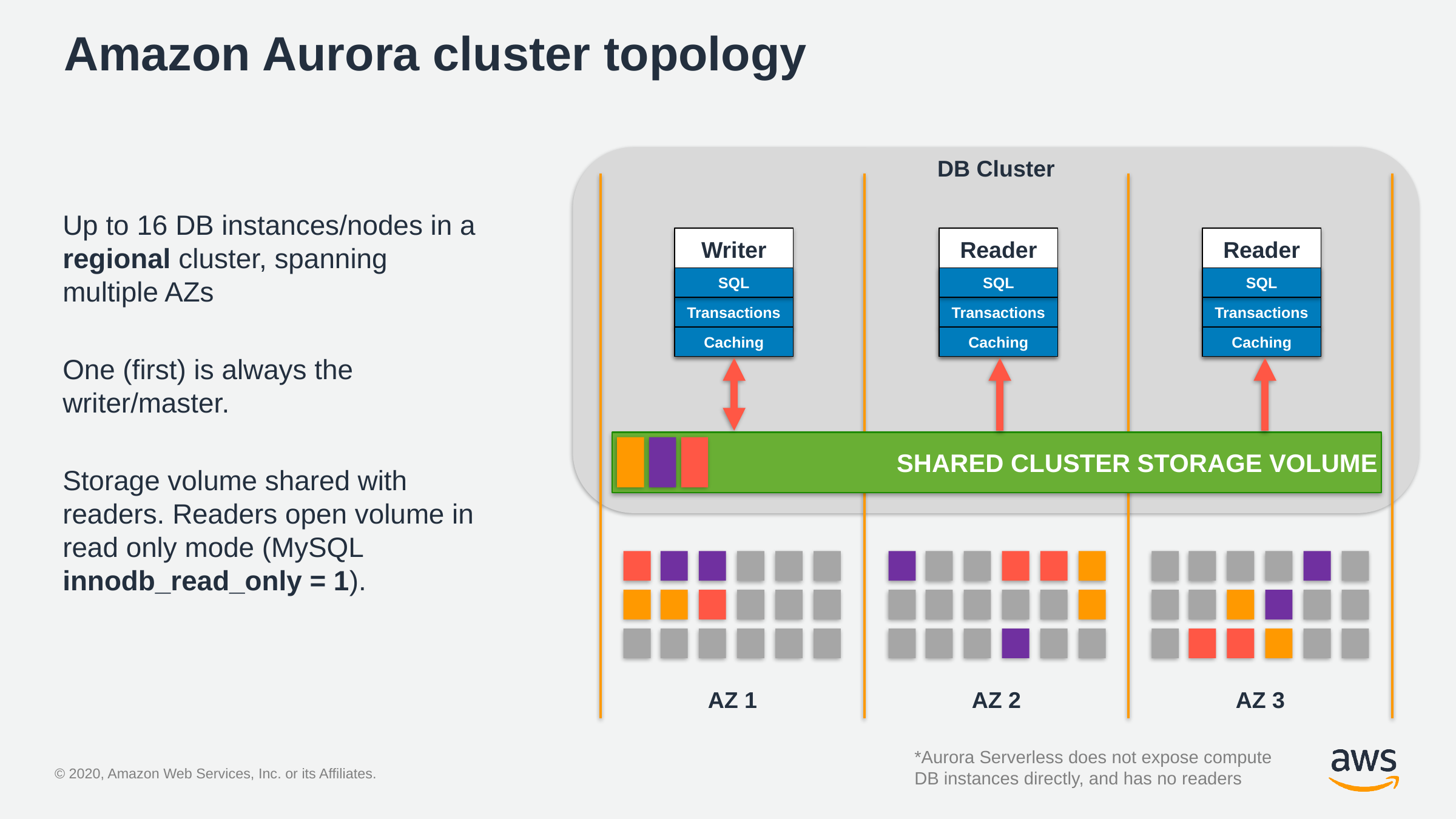

# Amazon Aurora cluster topology

DB Cluster

Up to 16 DB instances/nodes in a regional cluster, spanning multiple AZs

One (first) is always the writer/master.

Storage volume shared with readers. Readers open volume in read only mode (MySQL innodb_read_only = 1).

Writer
SQL
Transactions
Caching

Reader
SQL
Transactions
Caching

Reader
SQL
Transactions
Caching

SHARED CLUSTER STORAGE VOLUME

AZ 1
AZ 2
AZ 3
*Aurora Serverless does not expose compute
DB instances directly, and has no readers